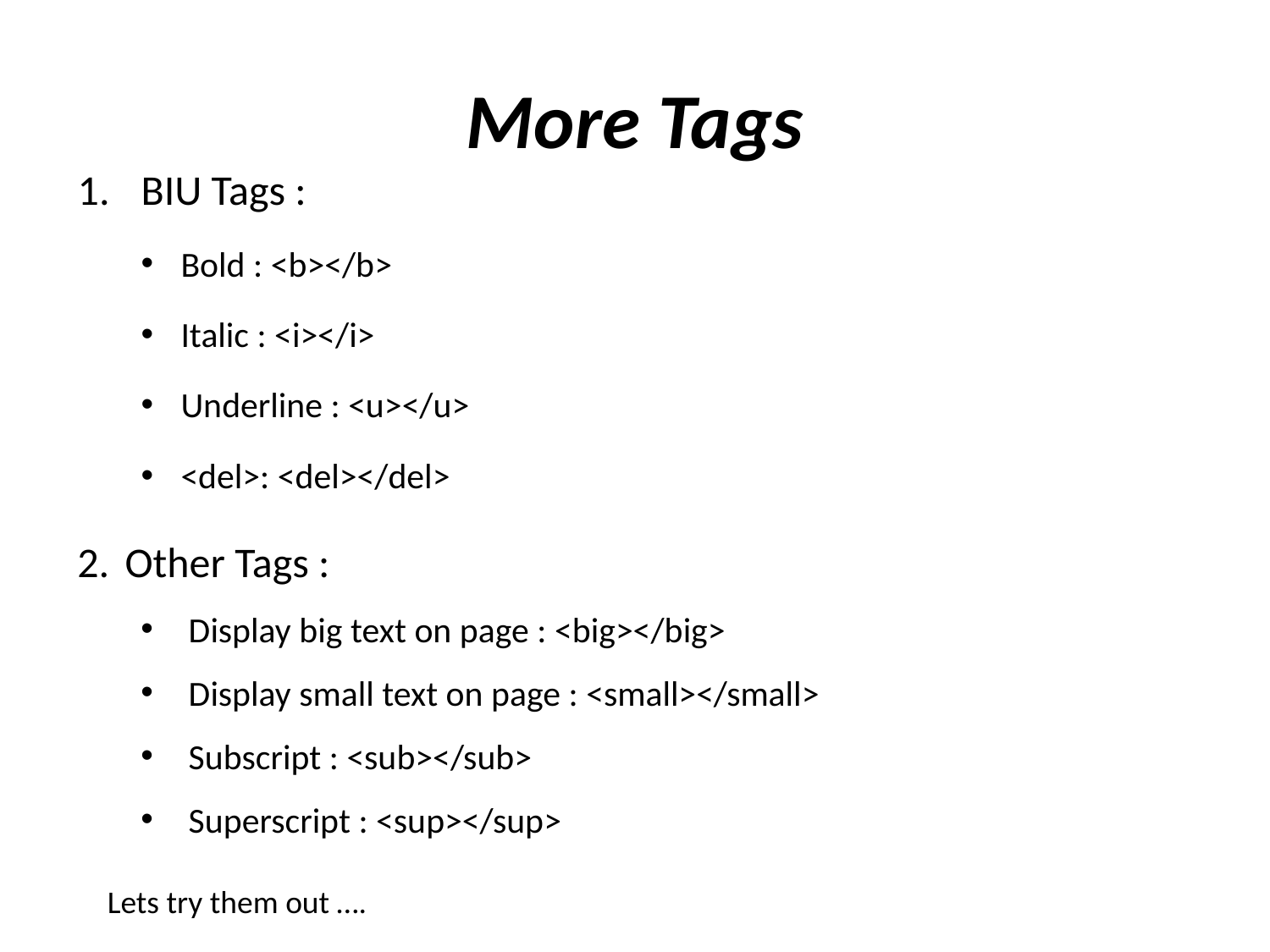

# More Tags
BIU Tags :
Bold : <b></b>
Italic : <i></i>
Underline : <u></u>
<del>: <del></del>
Other Tags :
Display big text on page : <big></big>
Display small text on page : <small></small>
Subscript : <sub></sub>
Superscript : <sup></sup>

Lets try them out ….